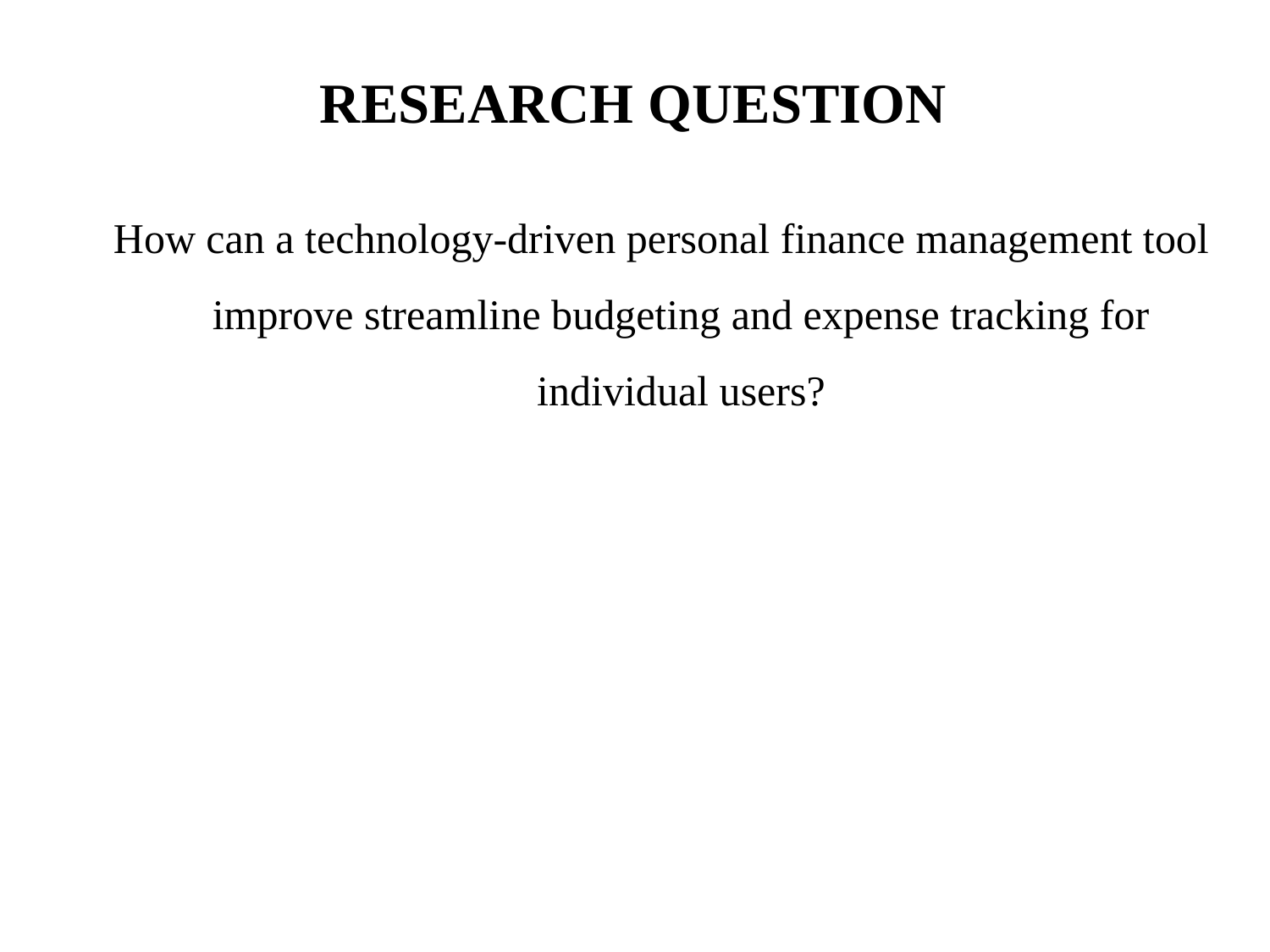

# RESEARCH QUESTION
How can a technology-driven personal finance management tool improve streamline budgeting and expense tracking for individual users?